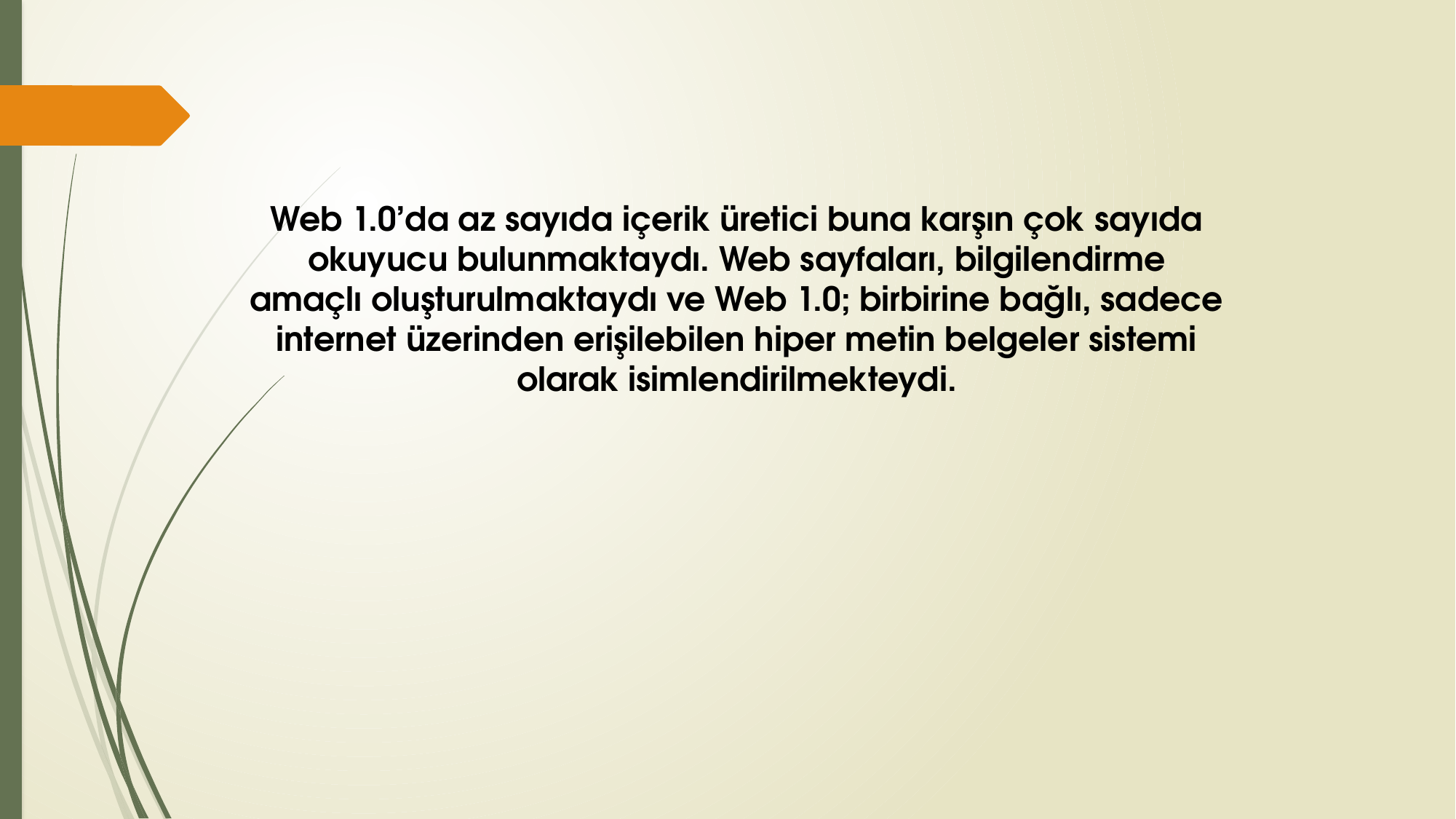

Web 1.0’da az sayıda içerik üretici buna karşın çok sayıda okuyucu bulunmaktaydı. Web sayfaları, bilgilendirme amaçlı oluşturulmaktaydı ve Web 1.0; birbirine bağlı, sadece internet üzerinden erişilebilen hiper metin belgeler sistemi olarak isimlendirilmekteydi.